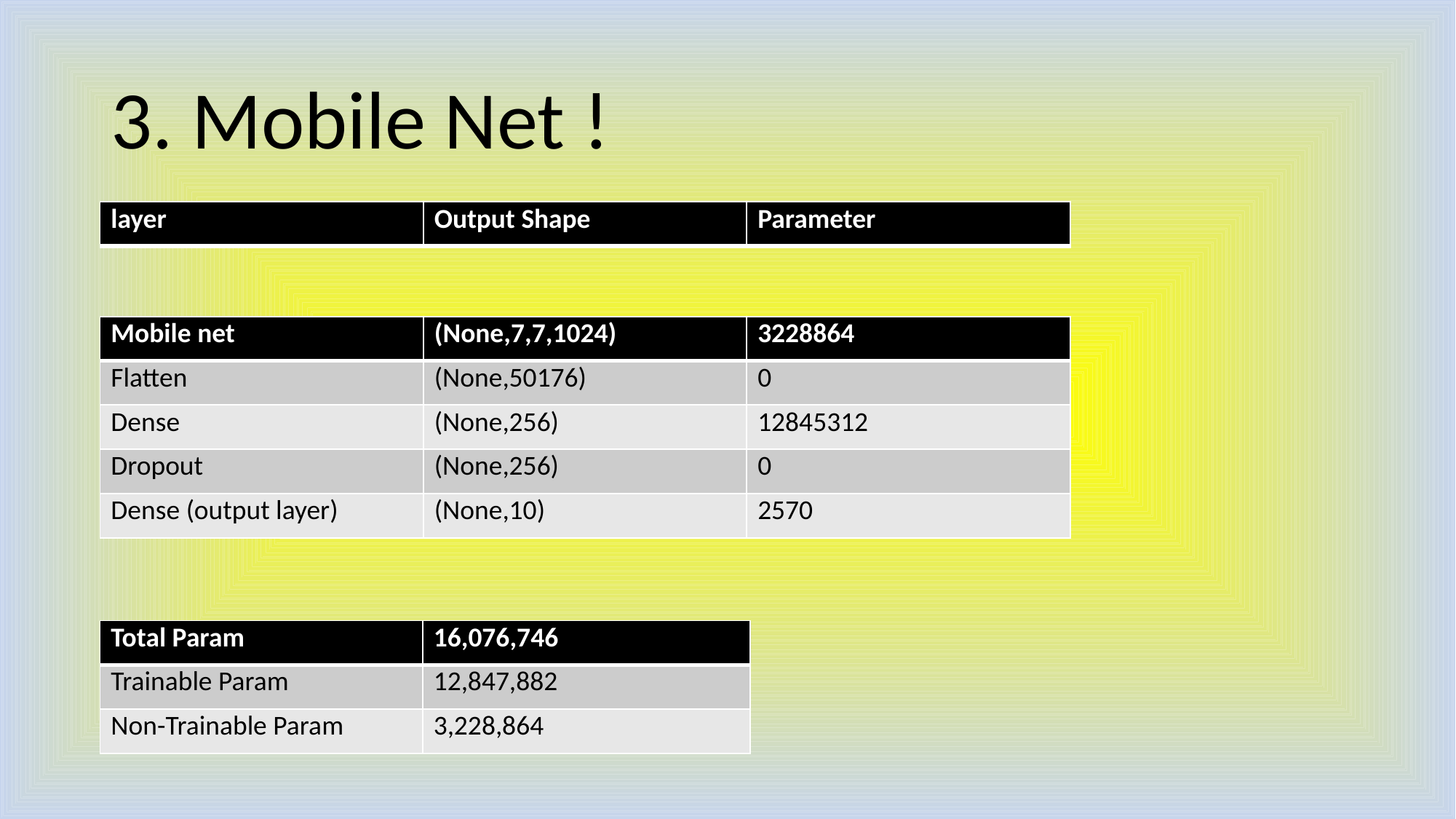

# 3. Mobile Net !
| layer | Output Shape | Parameter |
| --- | --- | --- |
| Mobile net | (None,7,7,1024) | 3228864 |
| --- | --- | --- |
| Flatten | (None,50176) | 0 |
| Dense | (None,256) | 12845312 |
| Dropout | (None,256) | 0 |
| Dense (output layer) | (None,10) | 2570 |
| Total Param | 16,076,746 |
| --- | --- |
| Trainable Param | 12,847,882 |
| Non-Trainable Param | 3,228,864 |